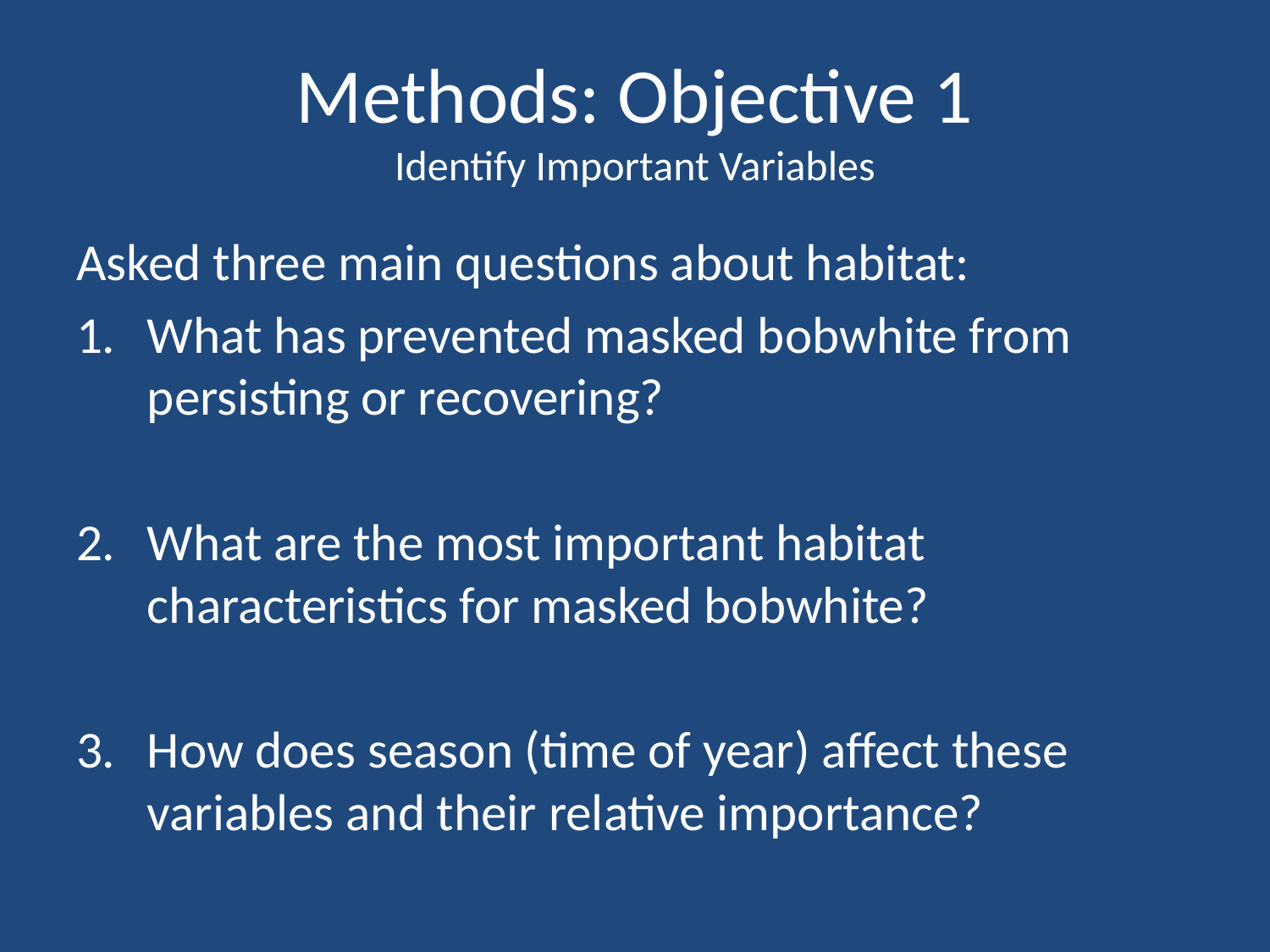

# Methods: Objective 1 Identify Important Variables
Asked three main questions about habitat:
What has prevented masked bobwhite from persisting or recovering?

What are the most important habitat characteristics for masked bobwhite?

How does season (time of year) affect these variables and their relative importance?